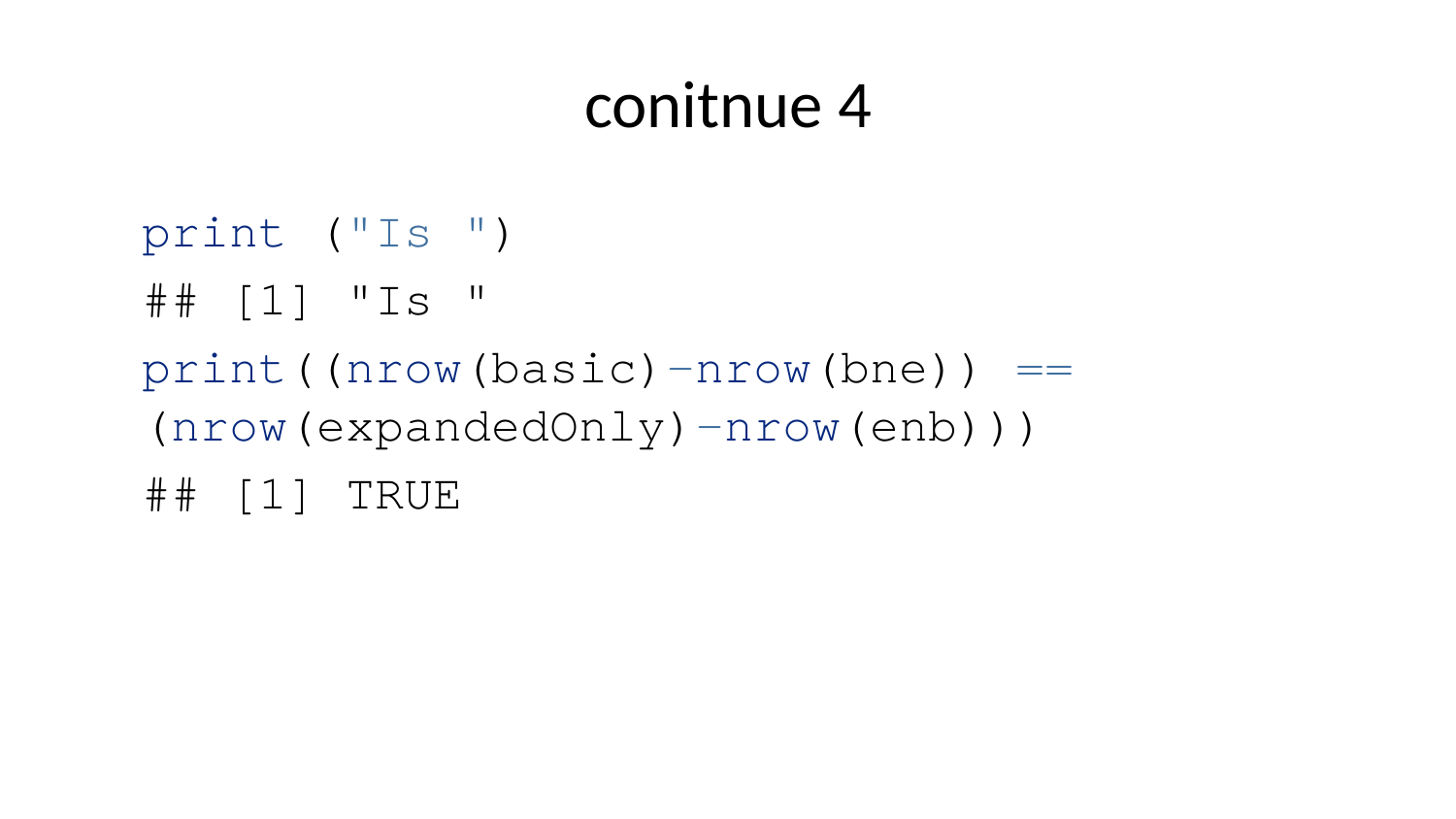

# conitnue 4
print ("Is ")
## [1] "Is "
print((nrow(basic)-nrow(bne)) == (nrow(expandedOnly)-nrow(enb)))
## [1] TRUE